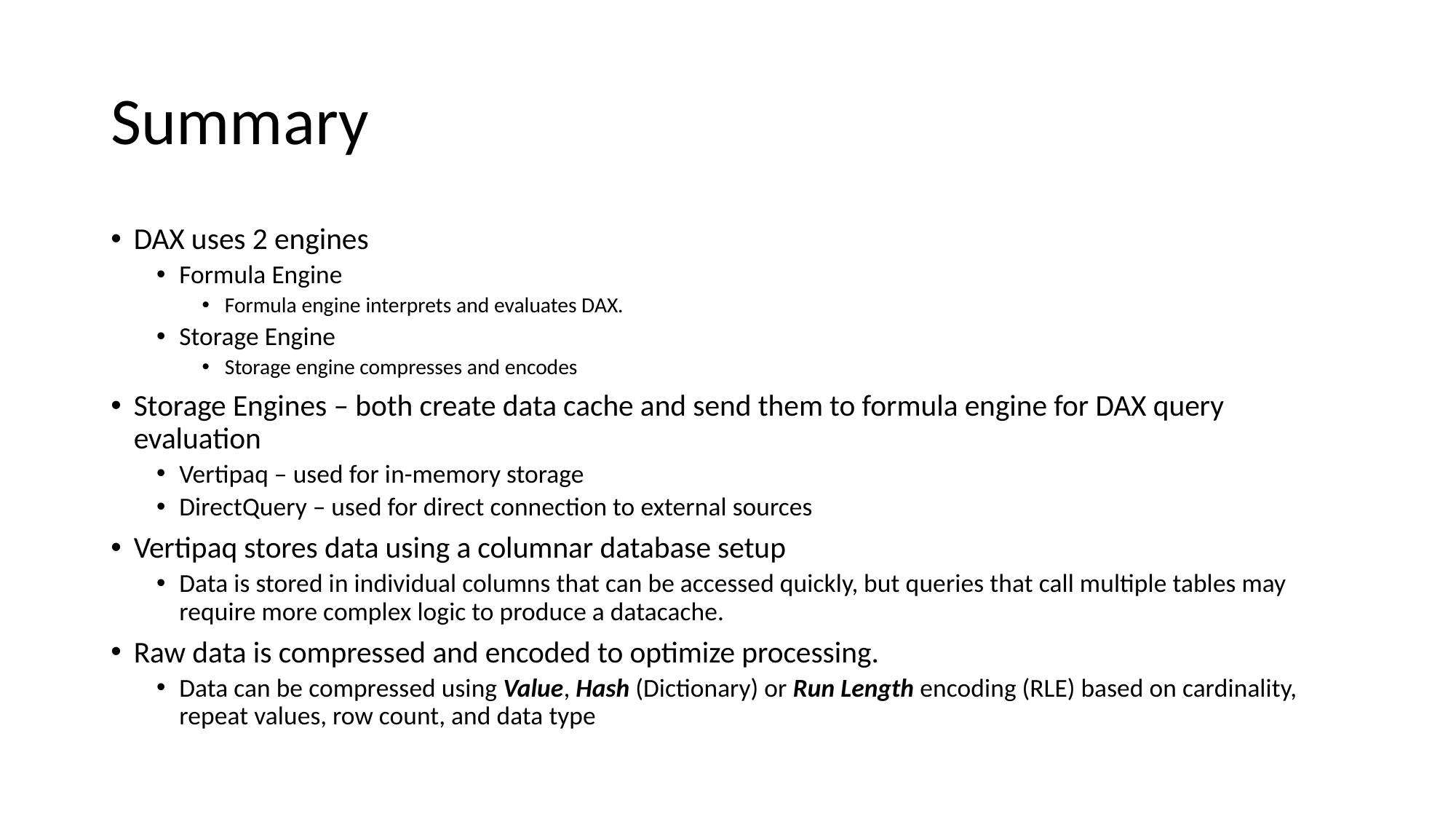

# Summary
DAX uses 2 engines
Formula Engine
Formula engine interprets and evaluates DAX.
Storage Engine
Storage engine compresses and encodes
Storage Engines – both create data cache and send them to formula engine for DAX query evaluation
Vertipaq – used for in-memory storage
DirectQuery – used for direct connection to external sources
Vertipaq stores data using a columnar database setup
Data is stored in individual columns that can be accessed quickly, but queries that call multiple tables may require more complex logic to produce a datacache.
Raw data is compressed and encoded to optimize processing.
Data can be compressed using Value, Hash (Dictionary) or Run Length encoding (RLE) based on cardinality, repeat values, row count, and data type